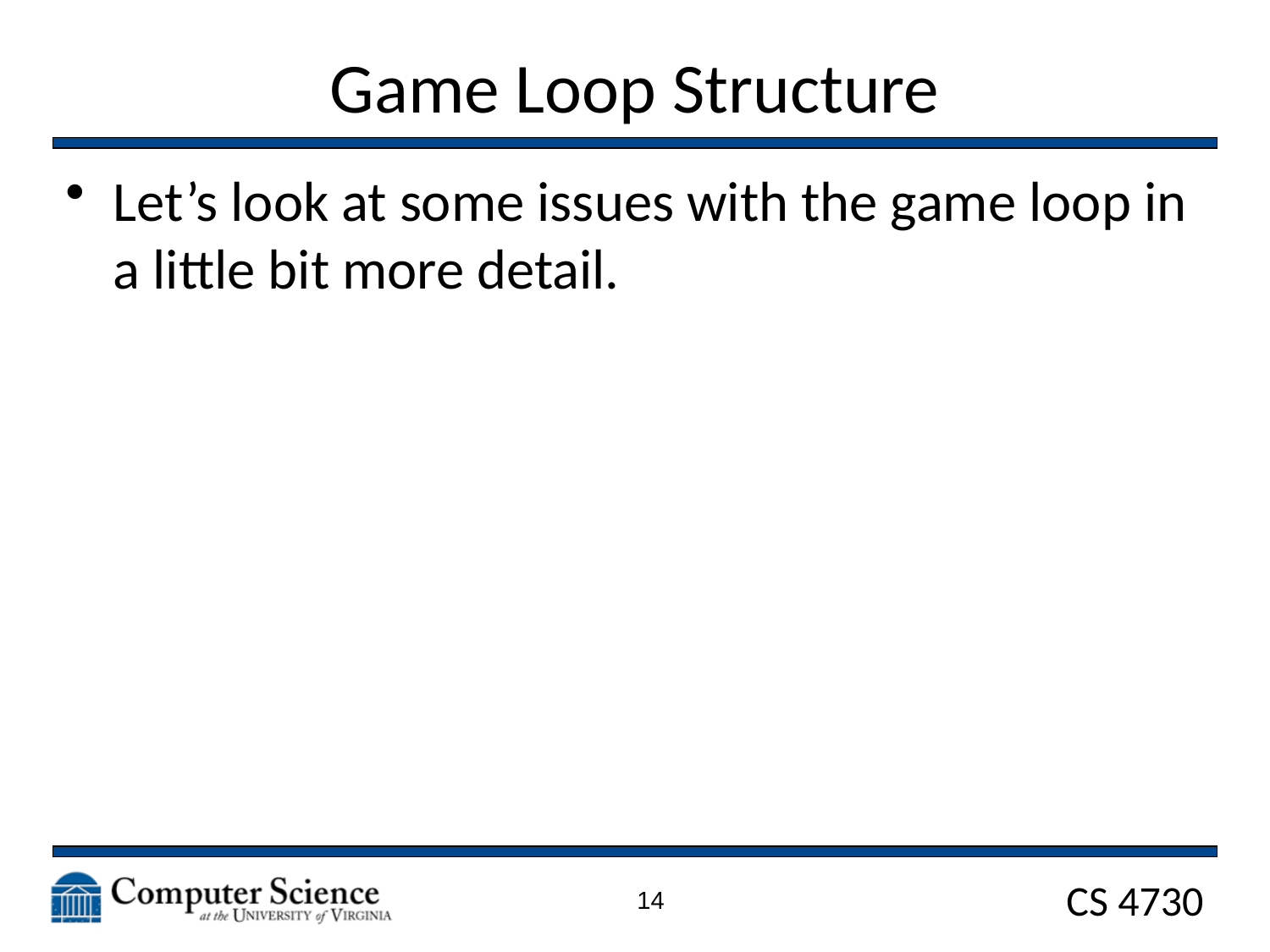

# Game Loop Structure
Let’s look at some issues with the game loop in a little bit more detail.
14